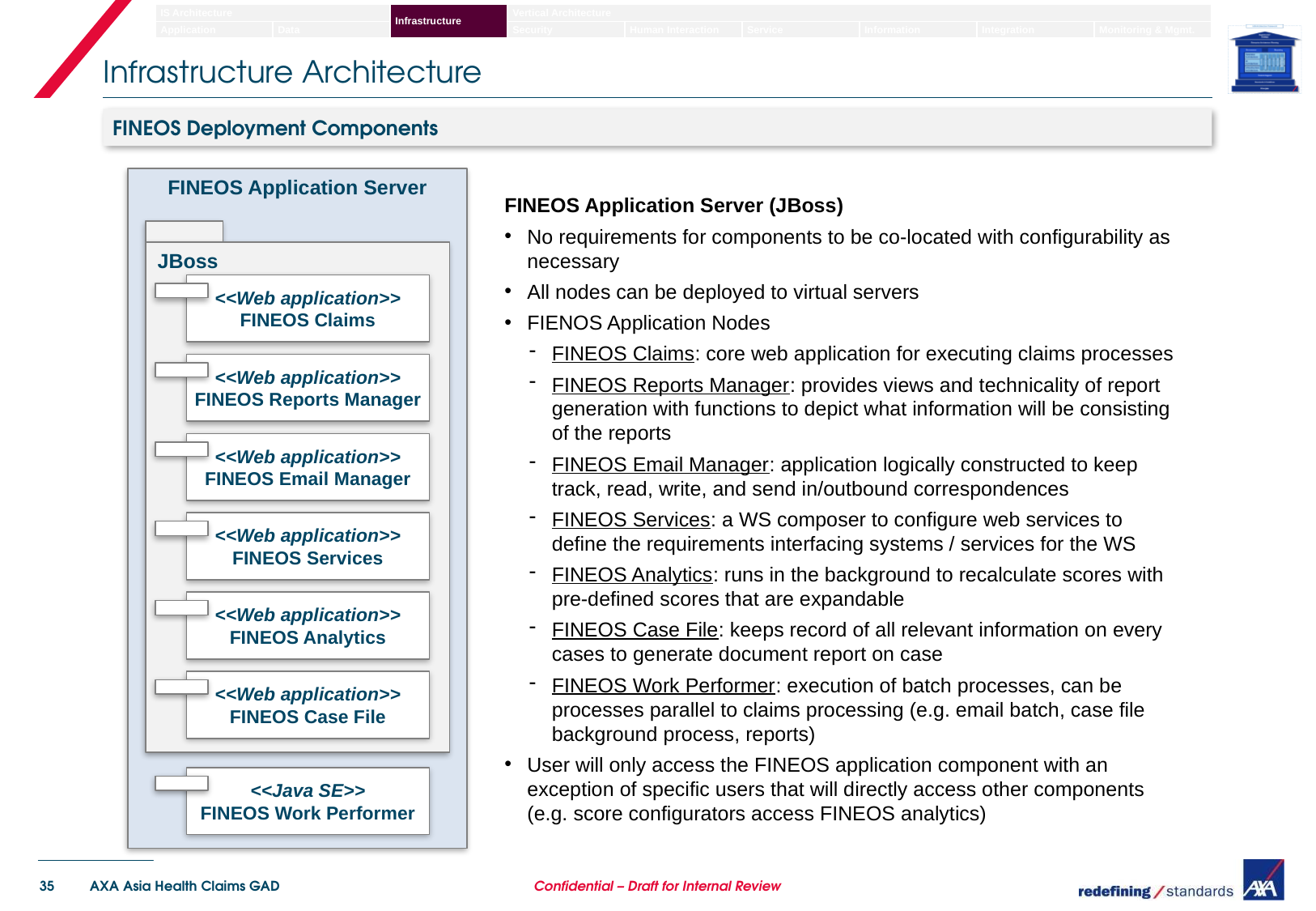

# Infrastructure Architecture
FINEOS Deployment Components
FINEOS Application Server

JBoss
<<Web application>>
FINEOS Claims

<<Web application>>
FINEOS Reports Manager

<<Web application>>
FINEOS Email Manager

<<Web application>>
FINEOS Services

<<Web application>>
FINEOS Analytics

<<Web application>>
FINEOS Case File

<<Java SE>>
 FINEOS Work Performer

FINEOS Application Server (JBoss)
No requirements for components to be co-located with configurability as necessary
All nodes can be deployed to virtual servers
FIENOS Application Nodes
FINEOS Claims: core web application for executing claims processes
FINEOS Reports Manager: provides views and technicality of report generation with functions to depict what information will be consisting of the reports
FINEOS Email Manager: application logically constructed to keep track, read, write, and send in/outbound correspondences
FINEOS Services: a WS composer to configure web services to define the requirements interfacing systems / services for the WS
FINEOS Analytics: runs in the background to recalculate scores with pre-defined scores that are expandable
FINEOS Case File: keeps record of all relevant information on every cases to generate document report on case
FINEOS Work Performer: execution of batch processes, can be processes parallel to claims processing (e.g. email batch, case file background process, reports)
User will only access the FINEOS application component with an exception of specific users that will directly access other components (e.g. score configurators access FINEOS analytics)
35